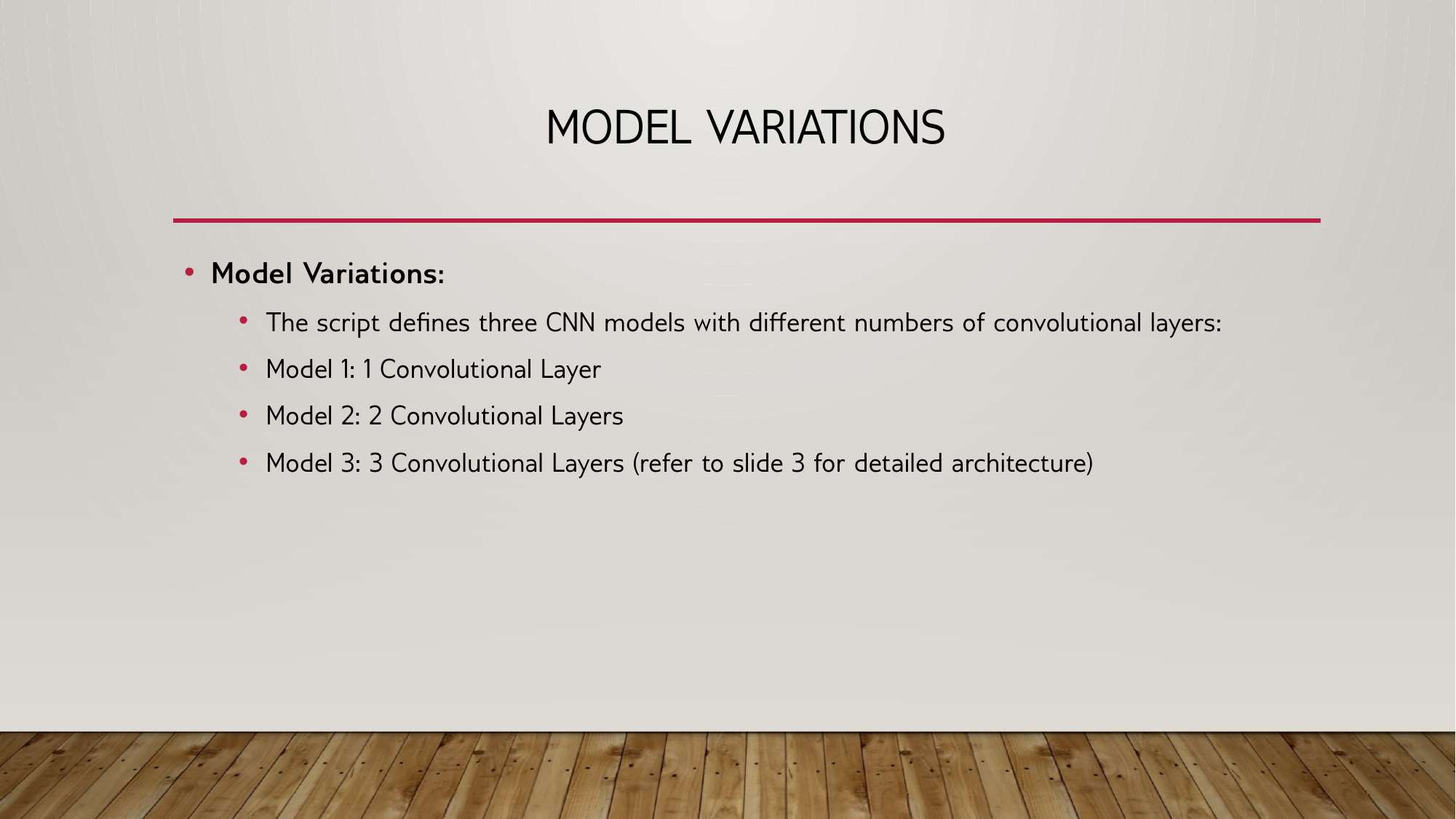

# Model Variations
Model Variations:
The script defines three CNN models with different numbers of convolutional layers:
Model 1: 1 Convolutional Layer
Model 2: 2 Convolutional Layers
Model 3: 3 Convolutional Layers (refer to slide 3 for detailed architecture)